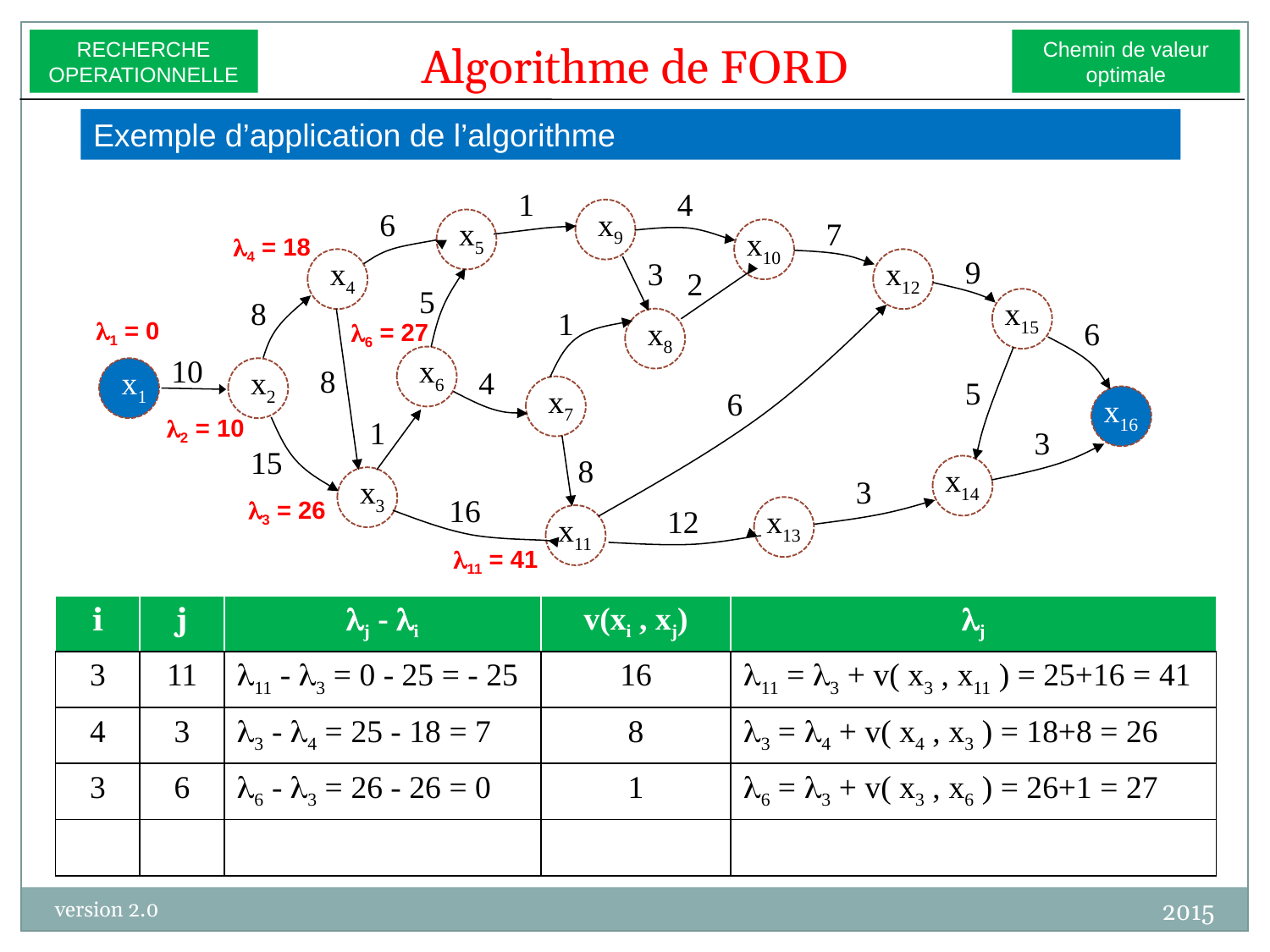

RECHERCHE
OPERATIONNELLE
Chemin de valeur
optimale
Algorithme de FORD
Exemple d’application de l’algorithme
1
4
6
x9

x5

7
x10

λ4 = 18

9
x4

3
x12

2

5

8
x15

1

x8

6

λ1 = 0
λ6 = 27

10
x6

8
x1

x2

4
5
x7

6
x16

1
λ2 = 10

3

15

8
x14

x3

3
16
λ3 = 26
12
x13

x11

λ11 = 41
| i | j | λj - λi | v(xi , xj) | λj |
| --- | --- | --- | --- | --- |
| 3 | 11 | λ11 - λ3 = 0 - 25 = - 25 | 16 | λ11 = λ3 + v( x3 , x11 ) = 25+16 = 41 |
| 4 | 3 | λ3 - λ4 = 25 - 18 = 7 | 8 | λ3 = λ4 + v( x4 , x3 ) = 18+8 = 26 |
| 3 | 6 | λ6 - λ3 = 26 - 26 = 0 | 1 | λ6 = λ3 + v( x3 , x6 ) = 26+1 = 27 |
|  | 11 | λ11 - λ3 = 41 - 26 = - 24 | 16 | λ11 = λ3 + v( x3 , x11 ) = 26+16 = 42 |
2015
version 2.0